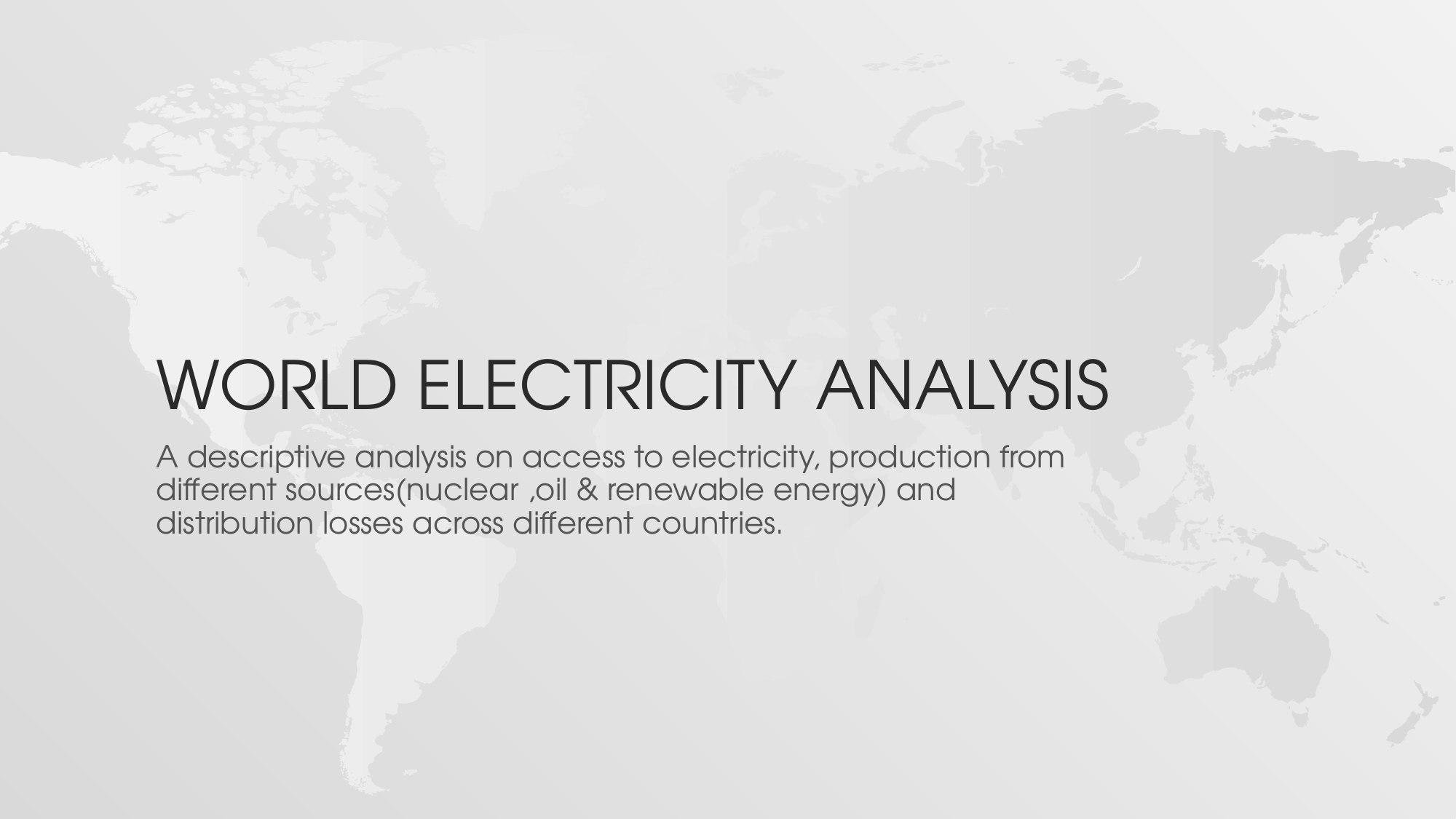

# WORLD ELECTRICITY ANALYSIS
A descriptive analysis on access to electricity, production from different sources(nuclear ,oil & renewable energy) and distribution losses across different countries.